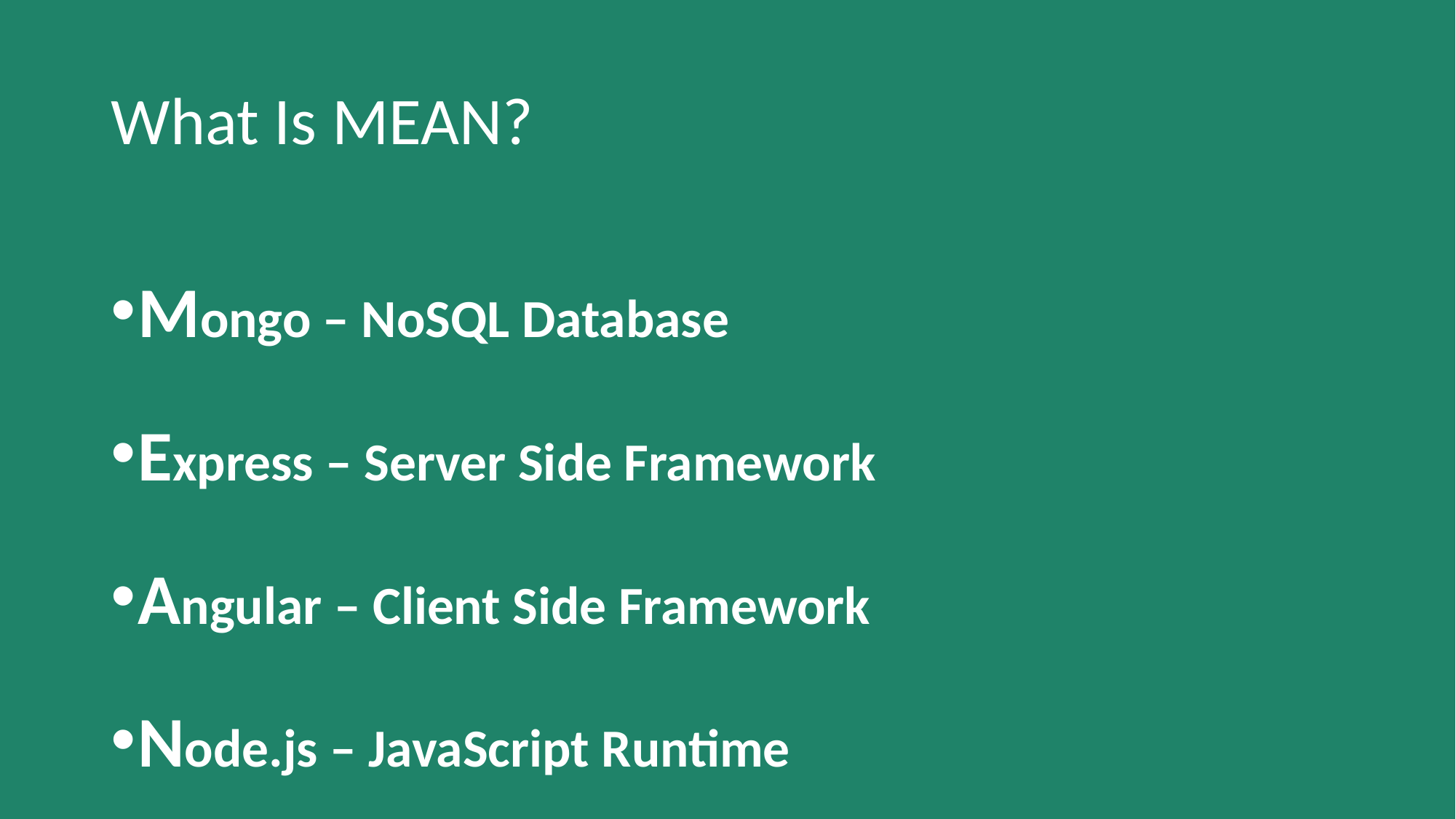

# What Is MEAN?
Mongo – NoSQL Database
Express – Server Side Framework
Angular – Client Side Framework
Node.js – JavaScript Runtime